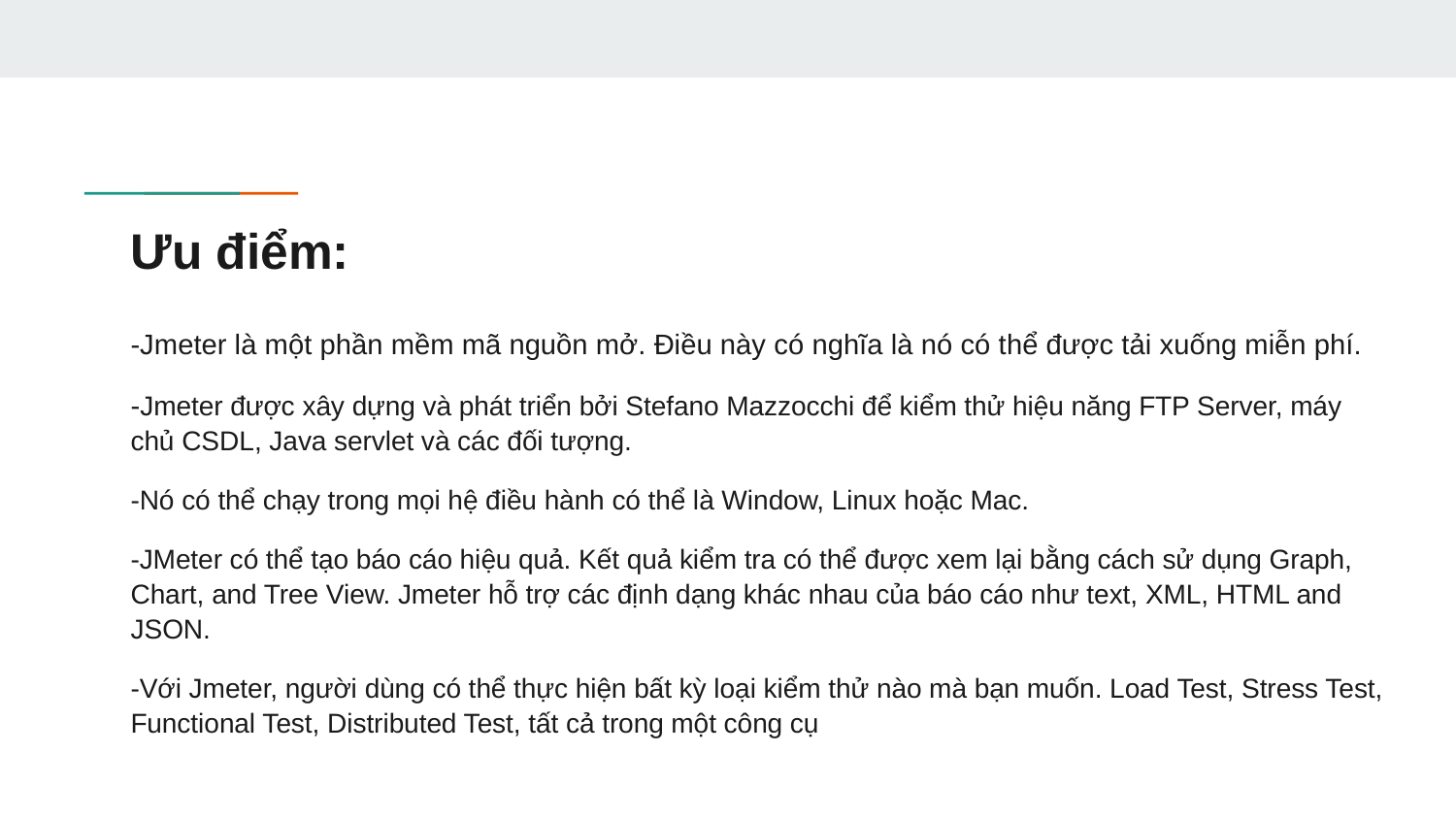

# Ưu điểm:
-Jmeter là một phần mềm mã nguồn mở. Điều này có nghĩa là nó có thể được tải xuống miễn phí.
-Jmeter được xây dựng và phát triển bởi Stefano Mazzocchi để kiểm thử hiệu năng FTP Server, máy chủ CSDL, Java servlet và các đối tượng.
-Nó có thể chạy trong mọi hệ điều hành có thể là Window, Linux hoặc Mac.
-JMeter có thể tạo báo cáo hiệu quả. Kết quả kiểm tra có thể được xem lại bằng cách sử dụng Graph, Chart, and Tree View. Jmeter hỗ trợ các định dạng khác nhau của báo cáo như text, XML, HTML and JSON.
-Với Jmeter, người dùng có thể thực hiện bất kỳ loại kiểm thử nào mà bạn muốn. Load Test, Stress Test, Functional Test, Distributed Test, tất cả trong một công cụ